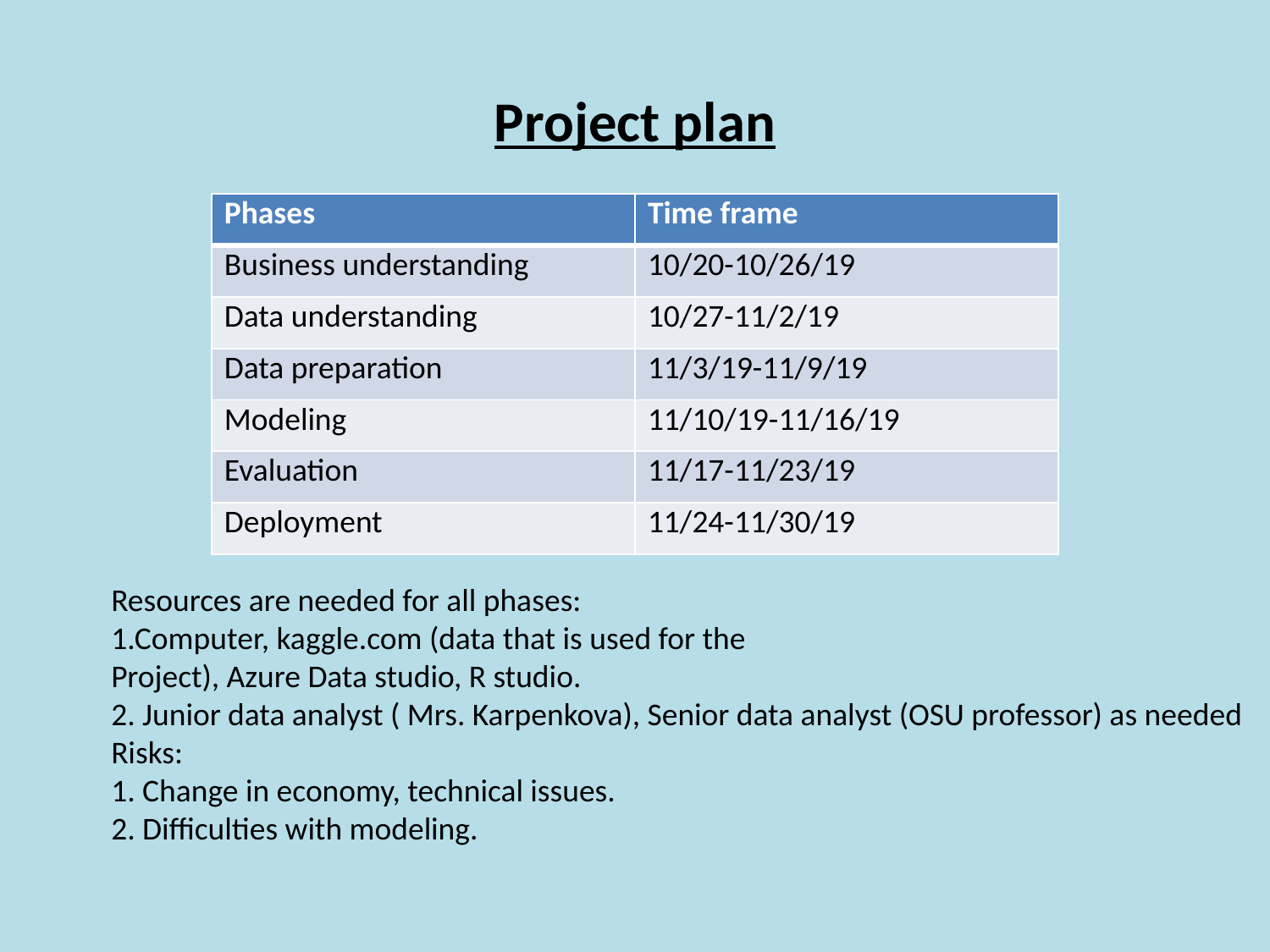

# Project plan
| Phases | Time frame |
| --- | --- |
| Business understanding | 10/20-10/26/19 |
| Data understanding | 10/27-11/2/19 |
| Data preparation | 11/3/19-11/9/19 |
| Modeling | 11/10/19-11/16/19 |
| Evaluation | 11/17-11/23/19 |
| Deployment | 11/24-11/30/19 |

Resources are needed for all phases:
1.Computer, kaggle.com (data that is used for the
Project), Azure Data studio, R studio.
2. Junior data analyst ( Mrs. Karpenkova), Senior data analyst (OSU professor) as needed
Risks:
1. Change in economy, technical issues.
2. Difficulties with modeling.